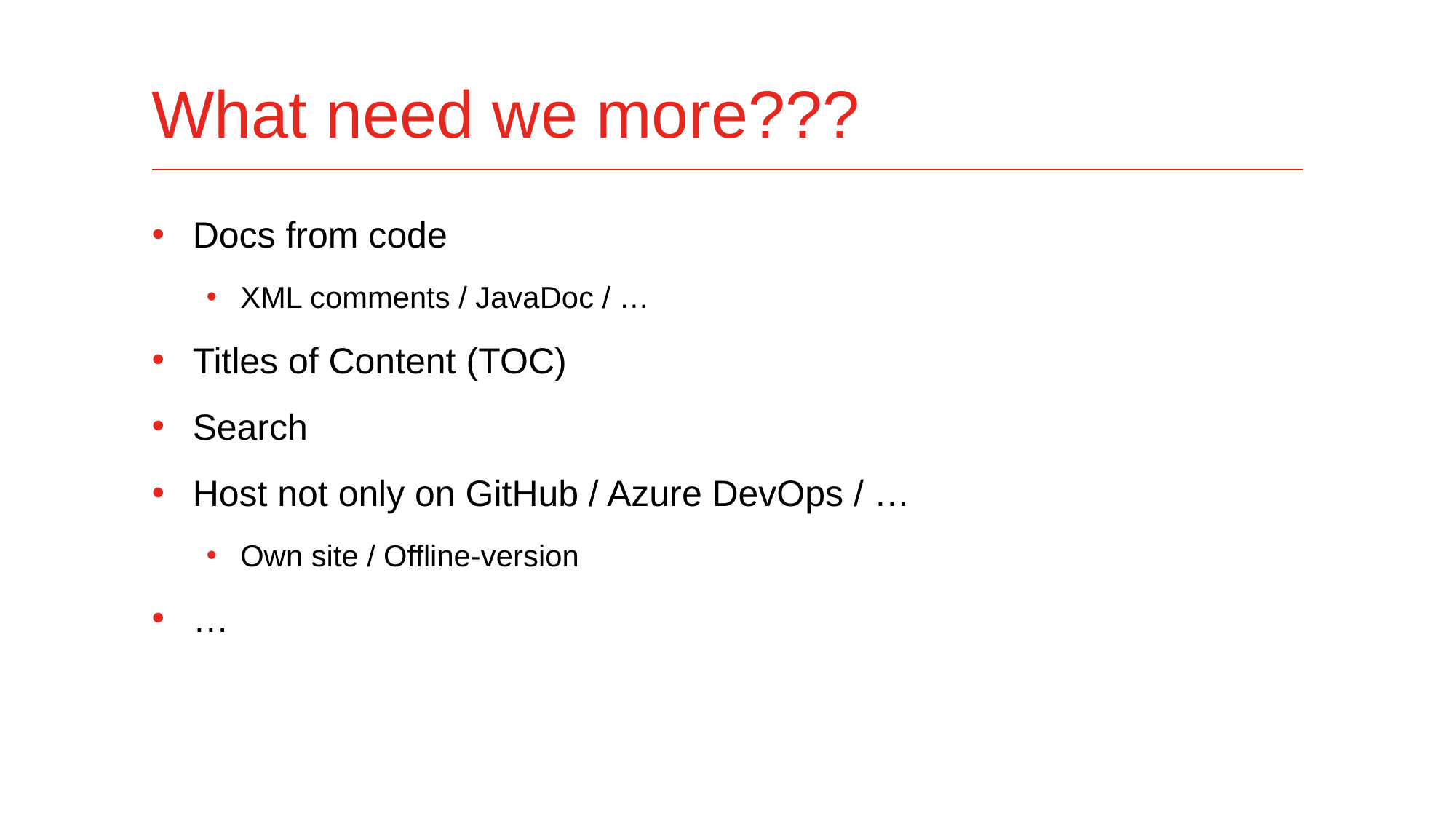

# What need we more???
Docs from code
XML comments / JavaDoc / …
Titles of Content (TOC)
Search
Host not only on GitHub / Azure DevOps / …
Own site / Offline-version
…